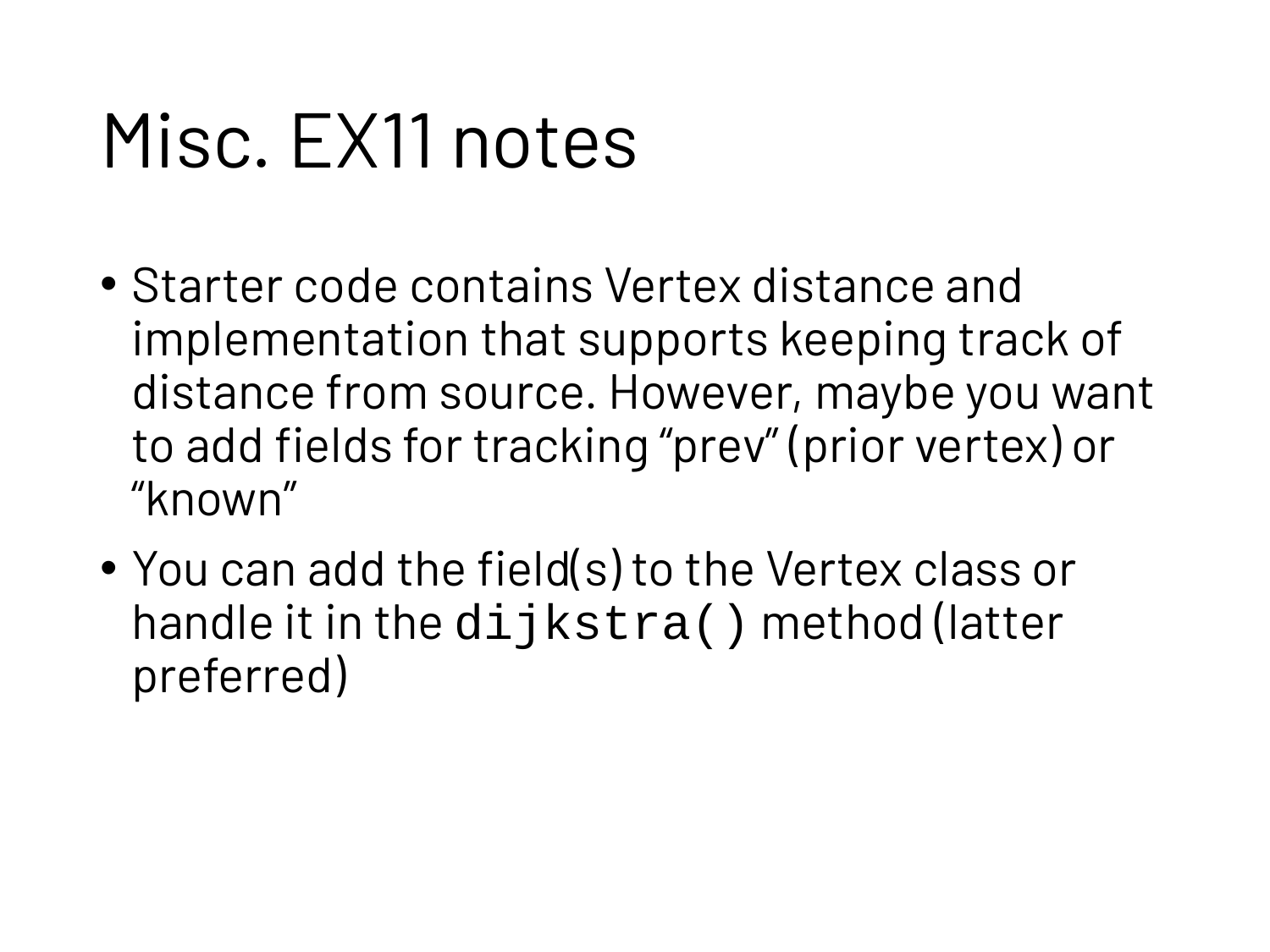

# Misc. EX11 notes
Starter code contains Vertex distance and implementation that supports keeping track of distance from source. However, maybe you want to add fields for tracking “prev” (prior vertex) or “known”
You can add the field(s) to the Vertex class or handle it in the dijkstra() method (latter preferred)